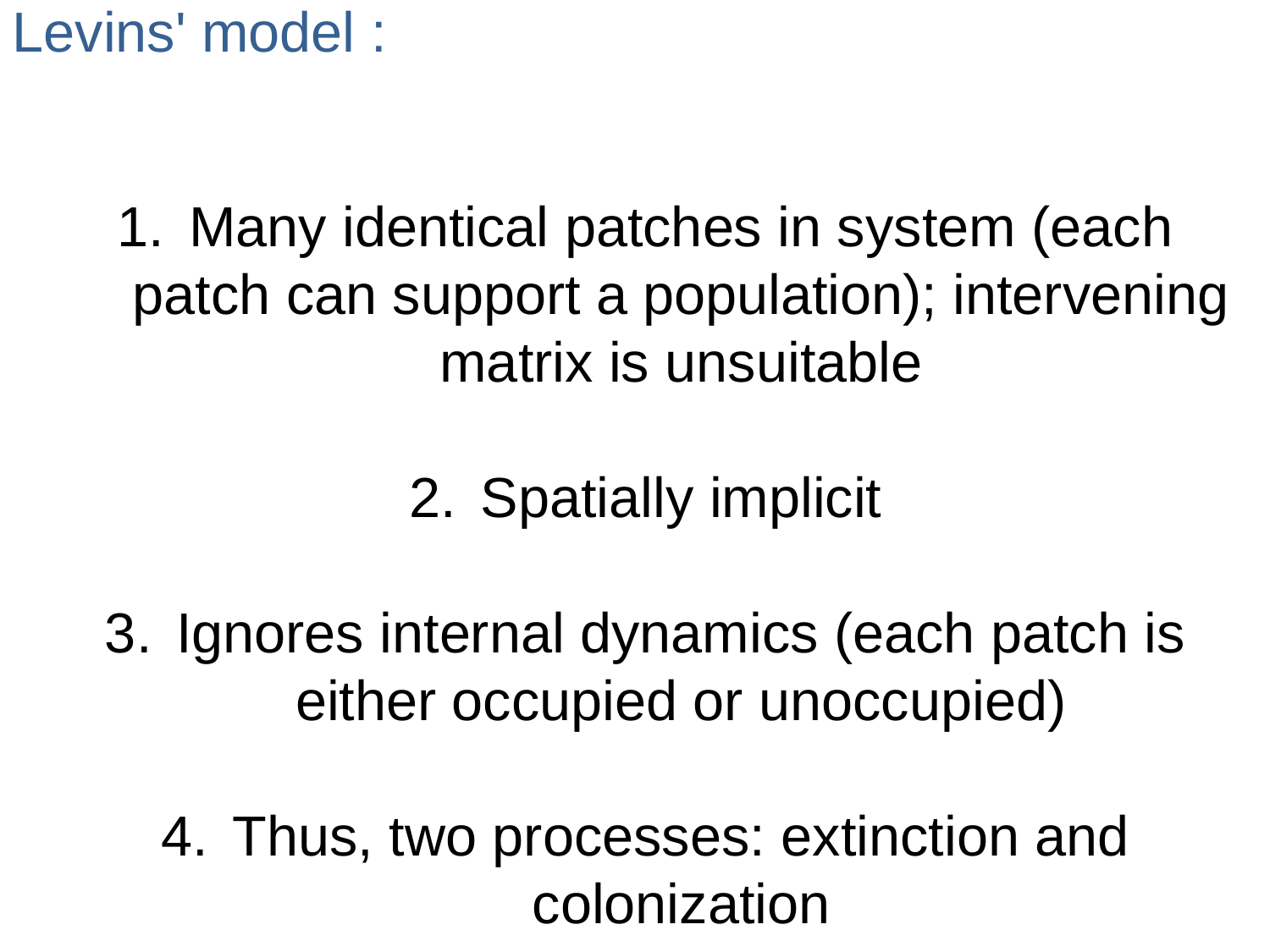

Levins' model :

Many identical patches in system (each patch can support a population); intervening matrix is unsuitable

Spatially implicit

Ignores internal dynamics (each patch is either occupied or unoccupied)

Thus, two processes: extinction and colonization